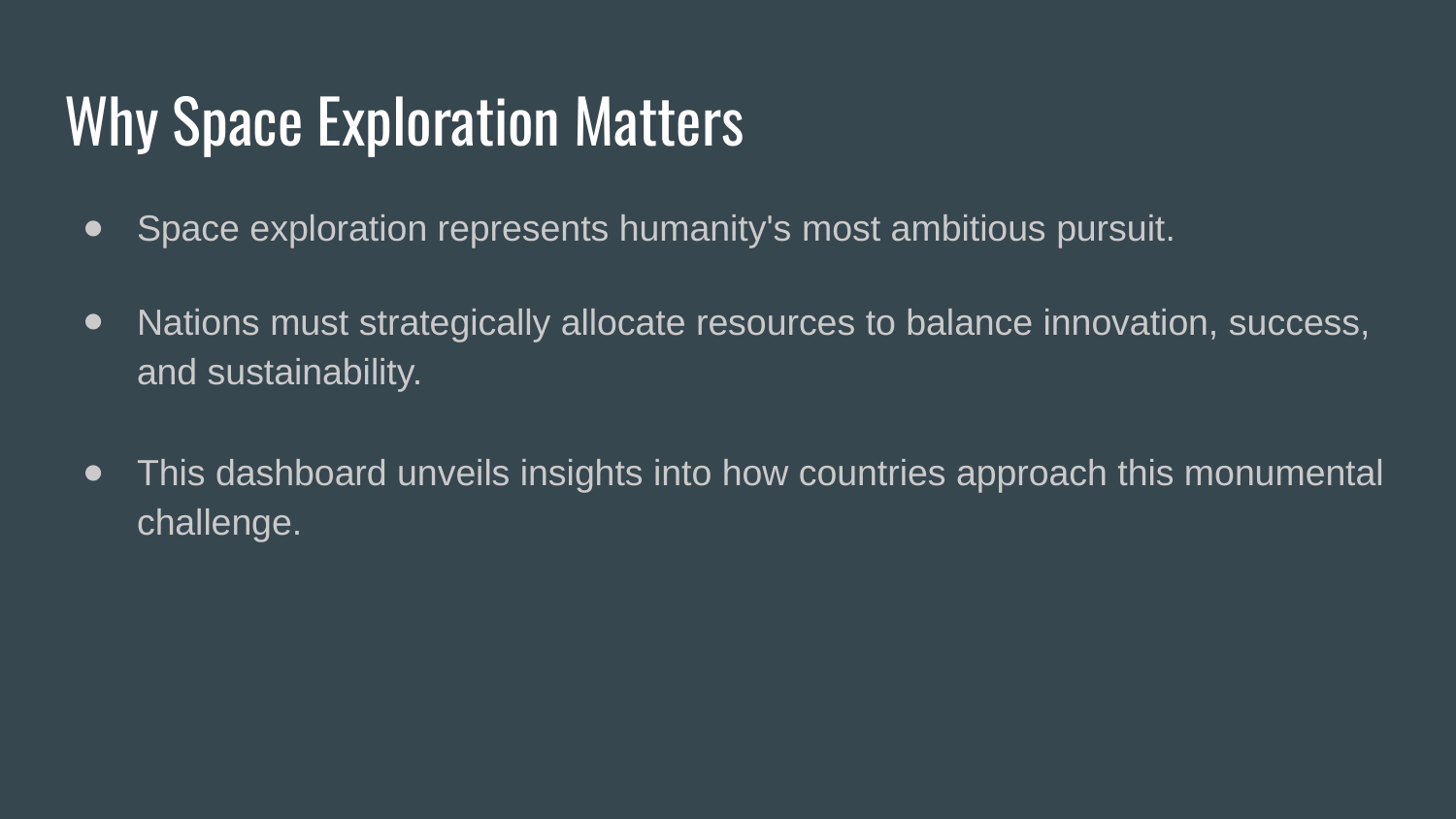

# Why Space Exploration Matters
Space exploration represents humanity's most ambitious pursuit.
Nations must strategically allocate resources to balance innovation, success, and sustainability.
This dashboard unveils insights into how countries approach this monumental challenge.